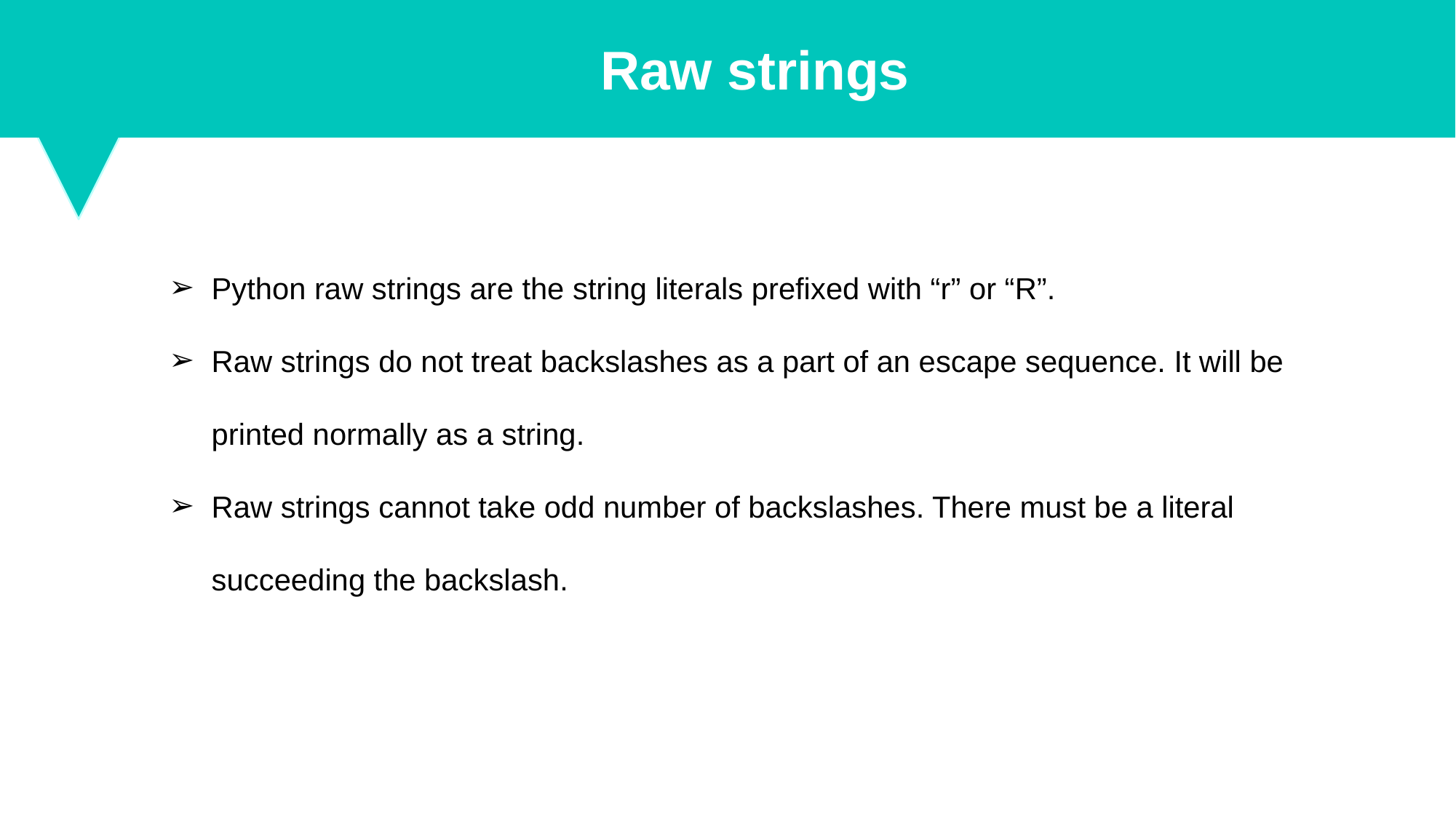

Raw strings

Python raw strings are the string literals prefixed with “r” or “R”.
Raw strings do not treat backslashes as a part of an escape sequence. It will be printed normally as a string.
Raw strings cannot take odd number of backslashes. There must be a literal succeeding the backslash.